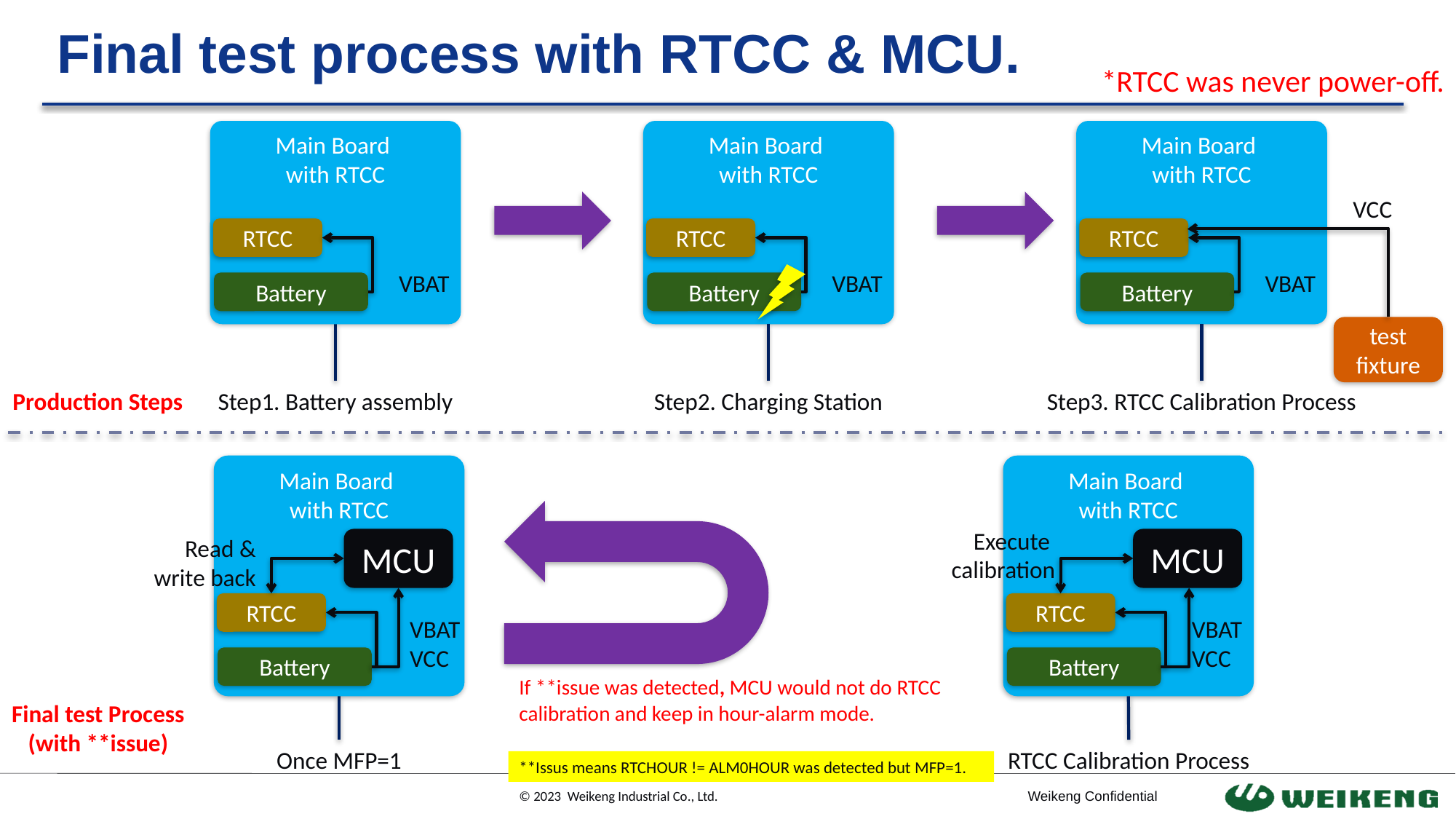

# Final test process with RTCC & MCU.
*RTCC was never power-off.
Main Board
with RTCC
RTCC
VBAT
Battery
Main Board
with RTCC
RTCC
VBAT
Battery
Main Board
with RTCC
RTCC
VBAT
Battery
VCC

test fixture
Production Steps
Step1. Battery assembly
Step2. Charging Station
Step3. RTCC Calibration Process

Main Board
with RTCC
Read &
write back
MCU
RTCC
VBAT
VCC
Battery
Main Board
with RTCC
Execute
calibration
MCU
RTCC
VBAT
VCC
Battery
If **issue was detected, MCU would not do RTCC calibration and keep in hour-alarm mode.
Final test Process
(with **issue)
Once MFP=1
RTCC Calibration Process
**Issus means RTCHOUR != ALM0HOUR was detected but MFP=1.